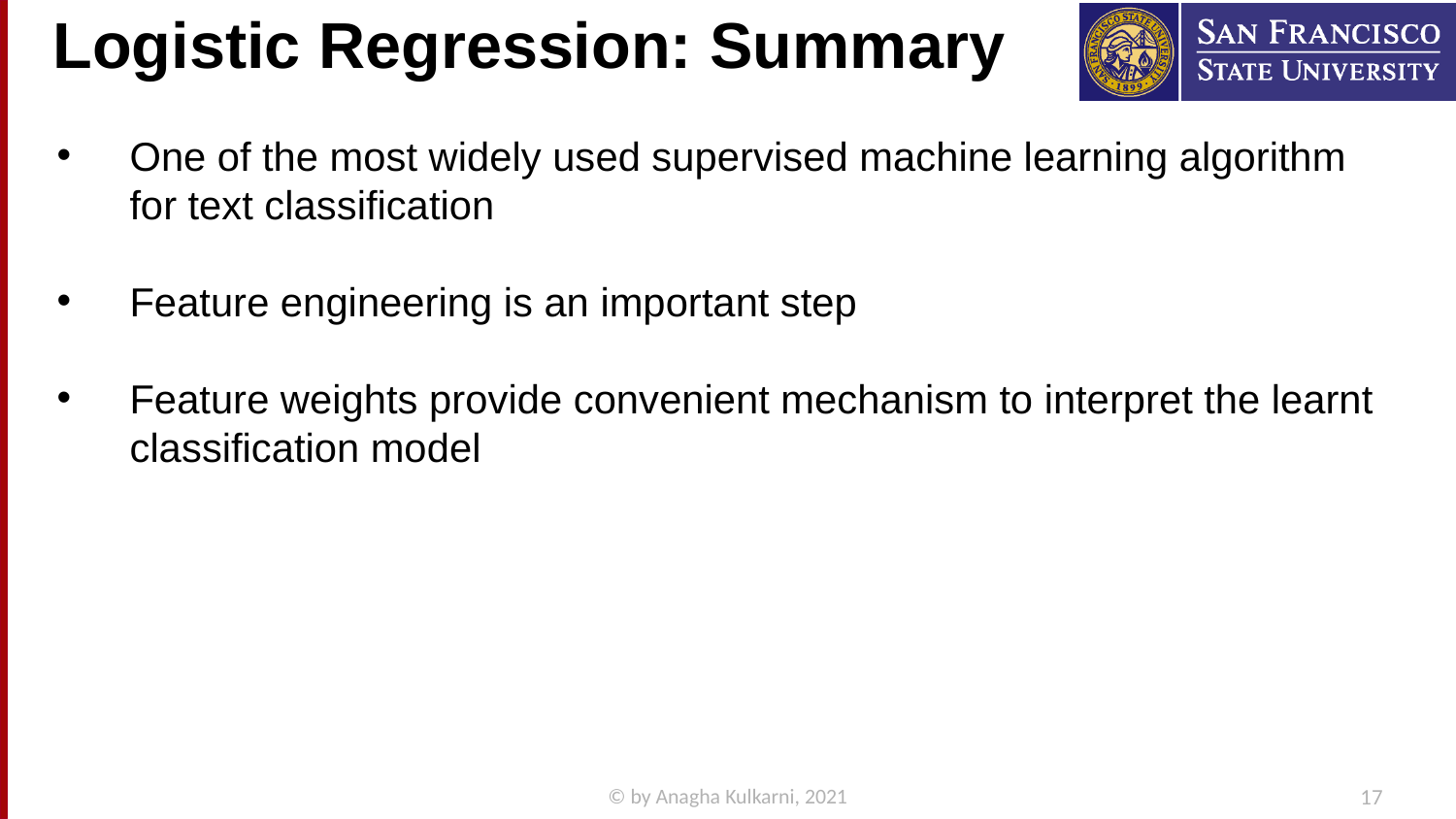

# Logistic Regression: Summary
One of the most widely used supervised machine learning algorithm for text classification

Feature engineering is an important step

Feature weights provide convenient mechanism to interpret the learnt classification model

© by Anagha Kulkarni, 2021
17